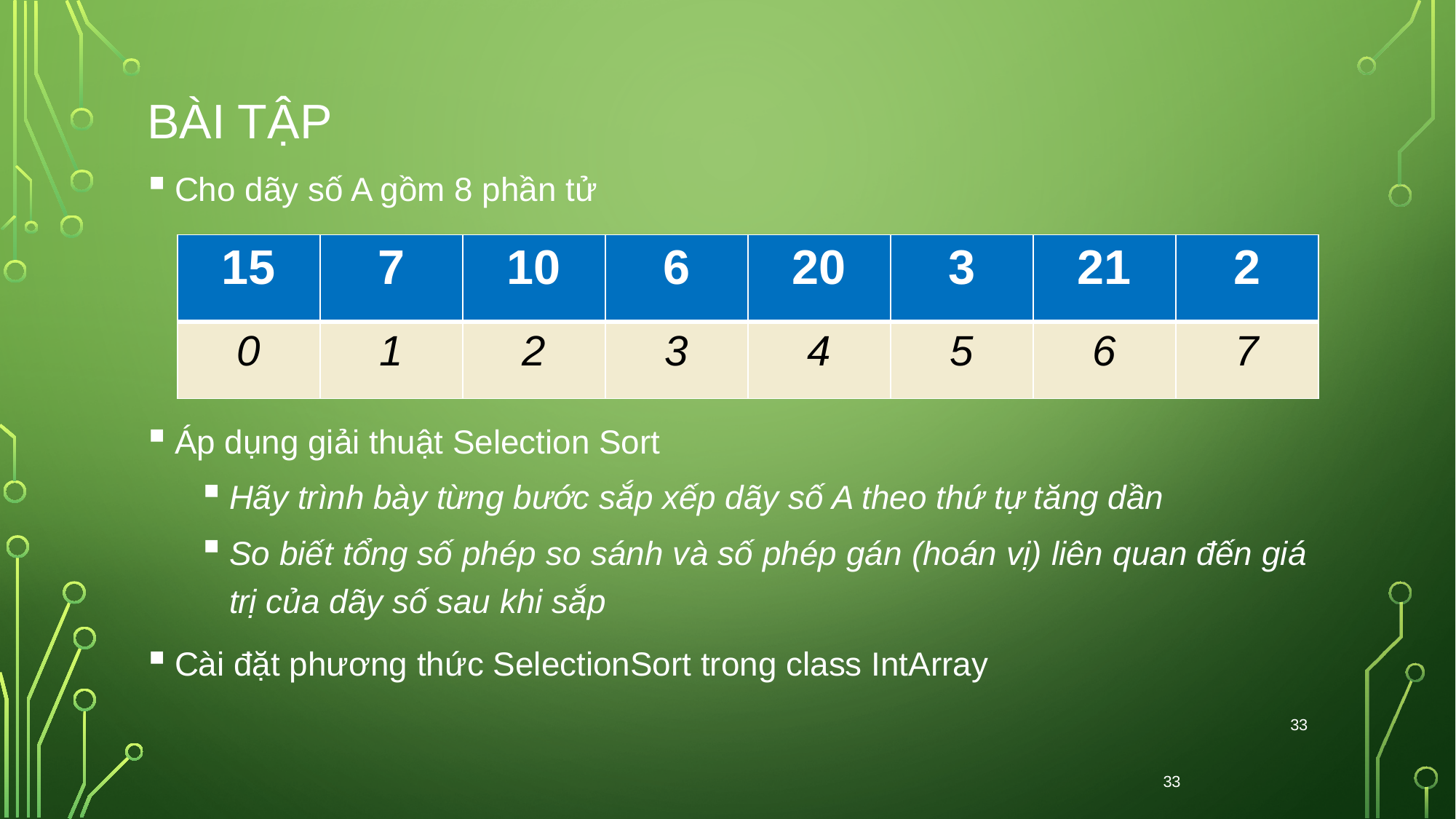

Bài tập
Cho dãy số A gồm 8 phần tử

Áp dụng giải thuật Selection Sort
Hãy trình bày từng bước sắp xếp dãy số A theo thứ tự tăng dần
So biết tổng số phép so sánh và số phép gán (hoán vị) liên quan đến giá trị của dãy số sau khi sắp
Cài đặt phương thức SelectionSort trong class IntArray

| 15 | 7 | 10 | 6 | 20 | 3 | 21 | 2 |
| --- | --- | --- | --- | --- | --- | --- | --- |
| 0 | 1 | 2 | 3 | 4 | 5 | 6 | 7 |
33
33